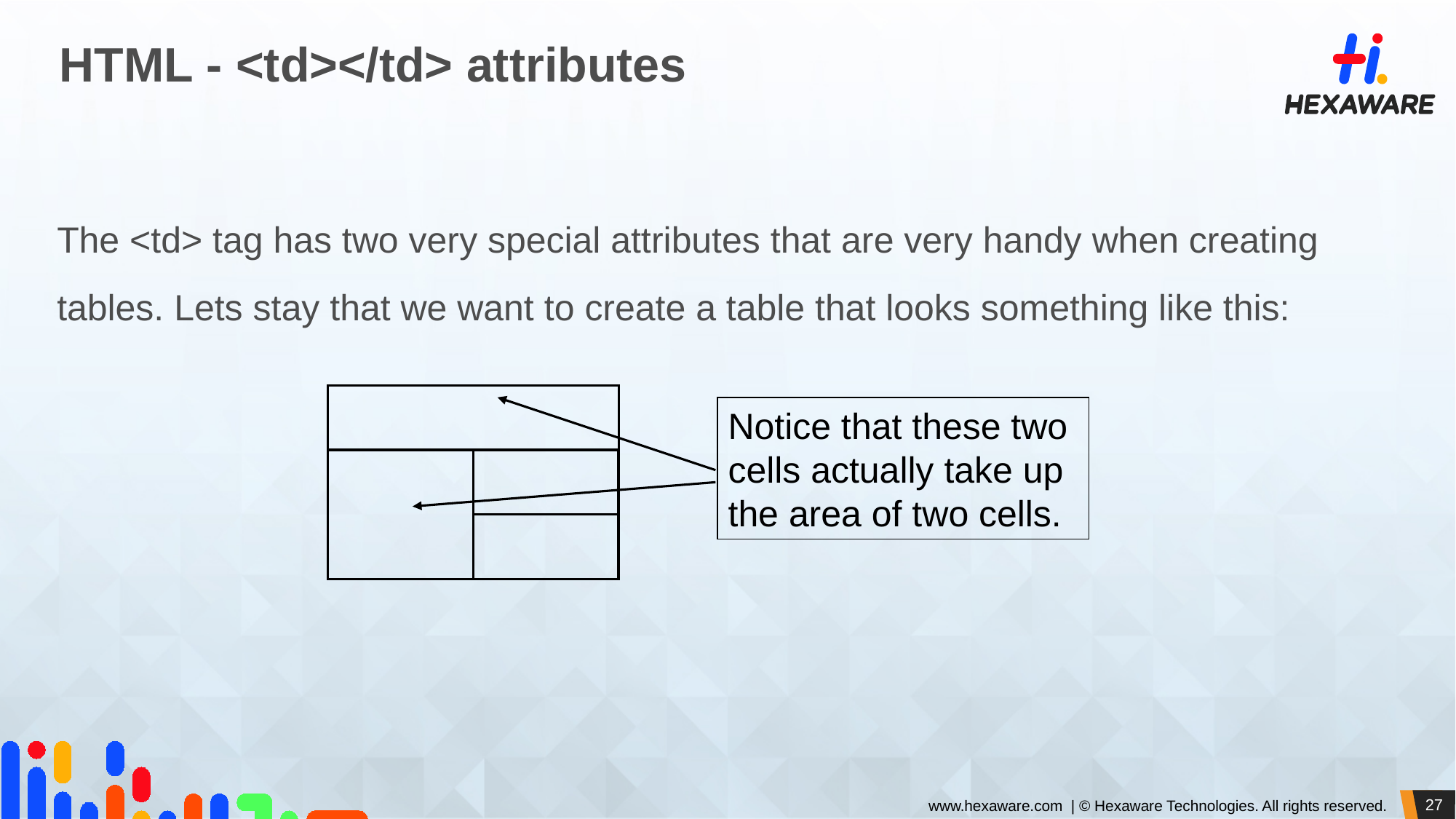

# HTML - <td></td> attributes
The <td> tag has two very special attributes that are very handy when creating tables. Lets stay that we want to create a table that looks something like this:

Notice that these two
cells actually take up
the area of two cells.